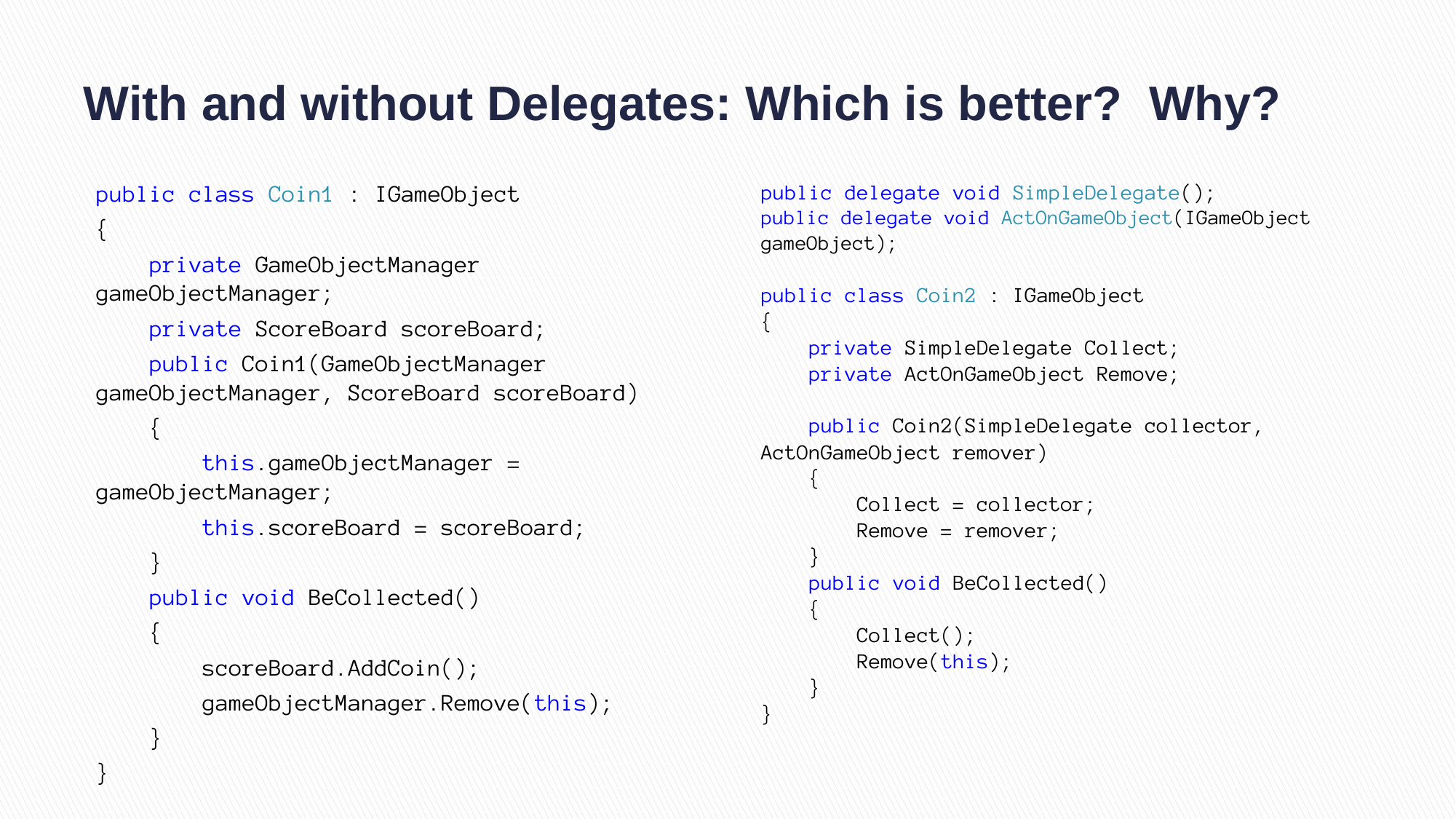

# With and without Delegates: Which is better?  Why?
public class Coin1 : IGameObject
{
    private GameObjectManager gameObjectManager;
    private ScoreBoard scoreBoard;
    public Coin1(GameObjectManager gameObjectManager, ScoreBoard scoreBoard)
    {
        this.gameObjectManager = gameObjectManager;
        this.scoreBoard = scoreBoard;
    }
    public void BeCollected()
    {
        scoreBoard.AddCoin();
        gameObjectManager.Remove(this);
    }
}
public delegate void SimpleDelegate();
public delegate void ActOnGameObject(IGameObject gameObject);

public class Coin2 : IGameObject
{
    private SimpleDelegate Collect;
    private ActOnGameObject Remove;

    public Coin2(SimpleDelegate collector, ActOnGameObject remover)
    {
        Collect = collector;
        Remove = remover;
    }
    public void BeCollected()
    {
        Collect();
        Remove(this);
    }
}